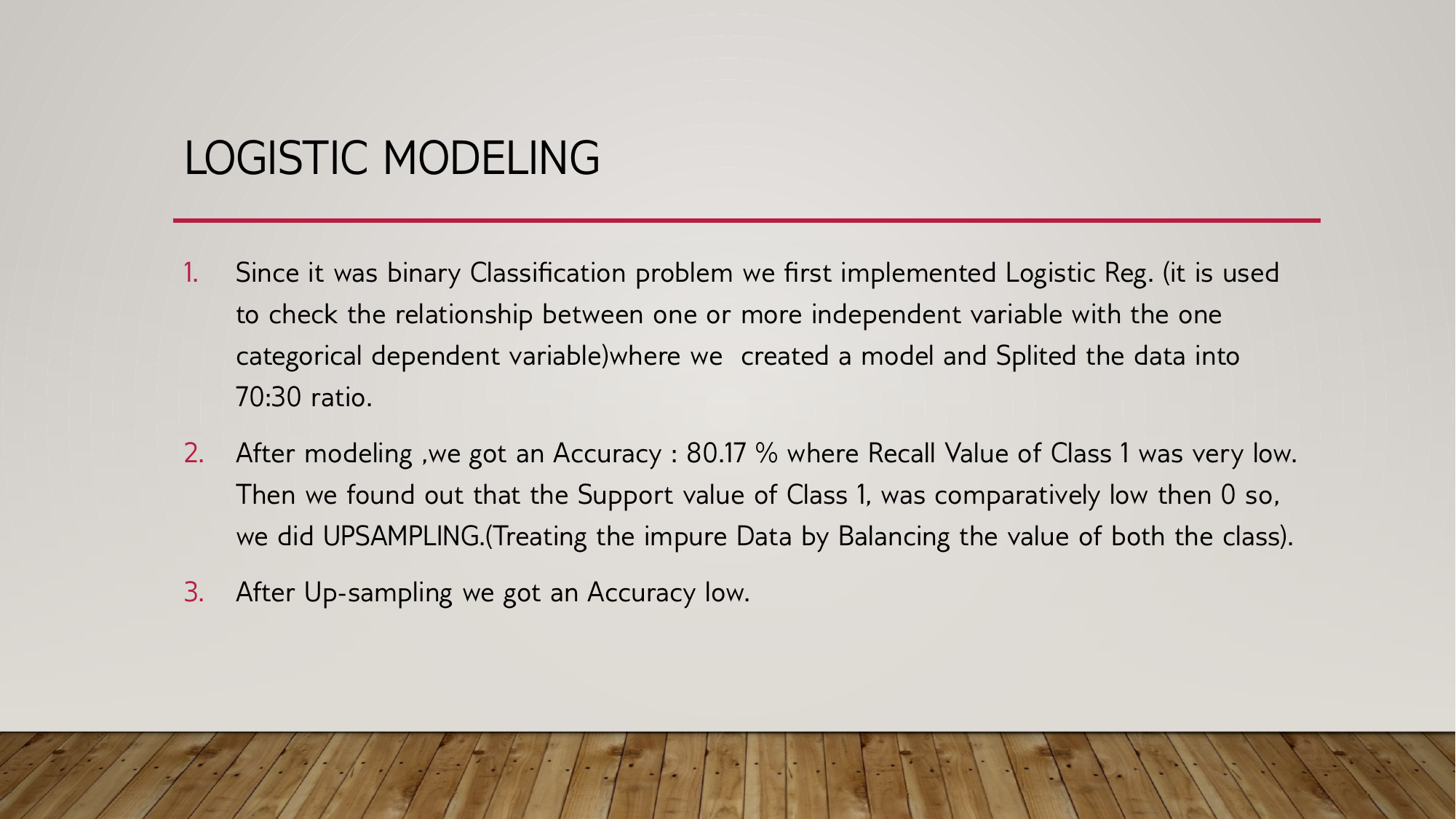

# Logistic Modeling
Since it was binary Classification problem we first implemented Logistic Reg. (it is used to check the relationship between one or more independent variable with the one categorical dependent variable)where we  created a model and Splited the data into 70:30 ratio.
After modeling ,we got an Accuracy : 80.17 % where Recall Value of Class 1 was very low. Then we found out that the Support value of Class 1, was comparatively low then 0 so, we did UPSAMPLING.(Treating the impure Data by Balancing the value of both the class).
After Up-sampling we got an Accuracy low.